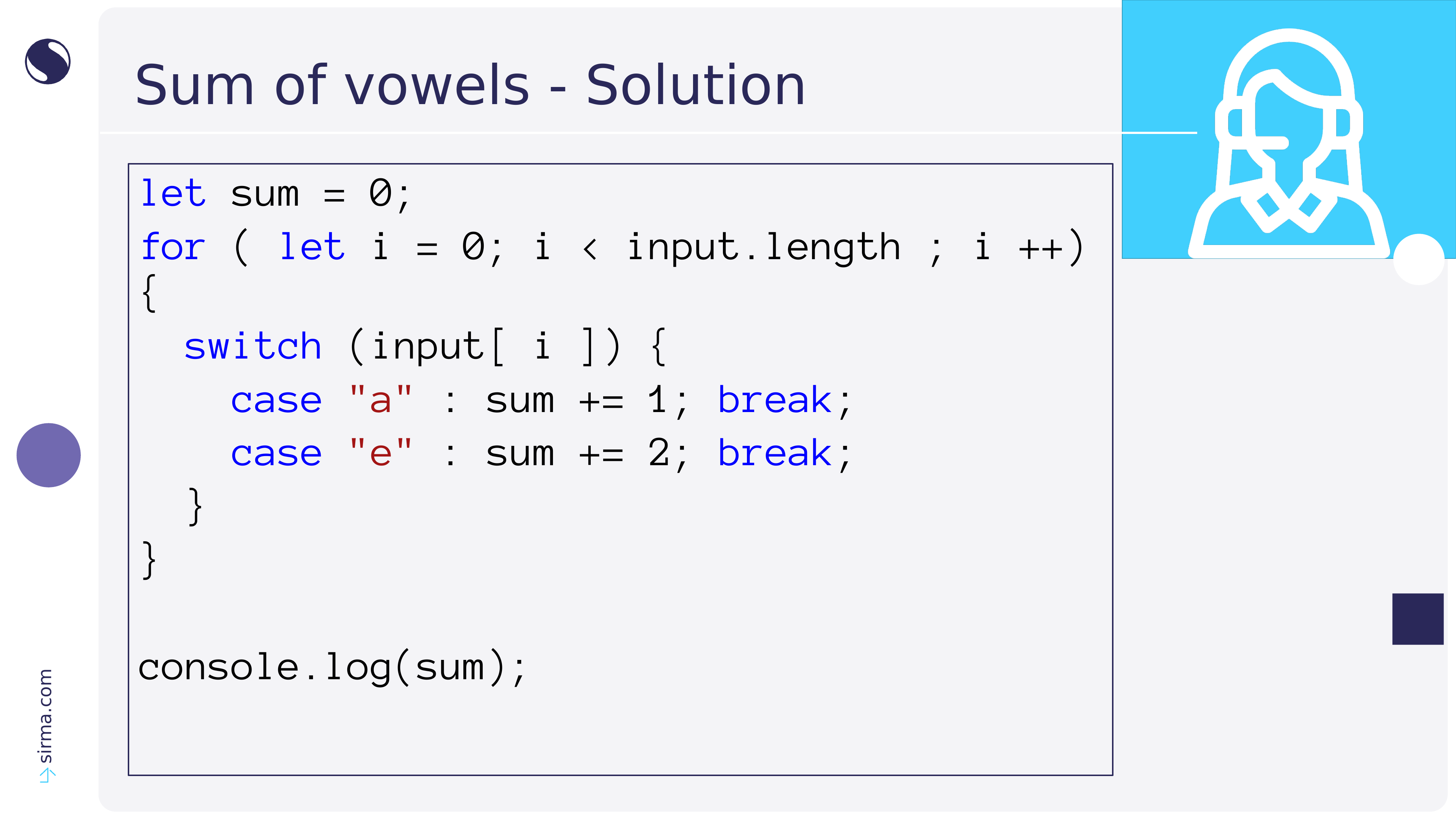

# Sum of vowels - Solution
let sum = 0;
for ( let i = 0; i < input.length ; i ++) {
  switch (input[ i ]) {
    case "a" : sum += 1; break;
    case "e" : sum += 2; break;
  }
}

console.log(sum);